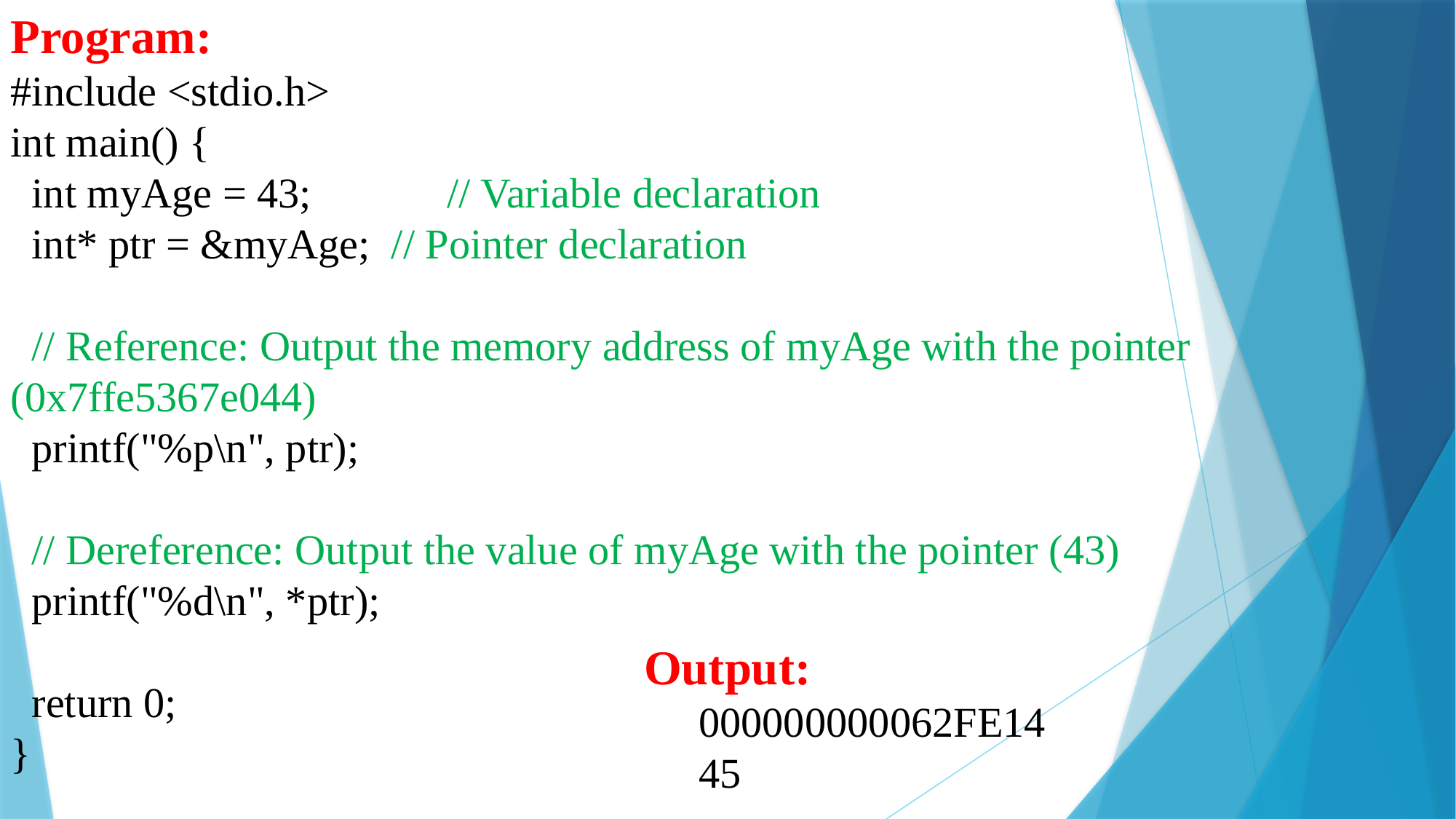

Program:
#include <stdio.h>
int main() {
  int myAge = 43;  		// Variable declaration
  int* ptr = &myAge;  // Pointer declaration

  // Reference: Output the memory address of myAge with the pointer (0x7ffe5367e044)
  printf("%p\n", ptr);

  // Dereference: Output the value of myAge with the pointer (43)
  printf("%d\n", *ptr);

  return 0;
}

Output:
000000000062FE14
45